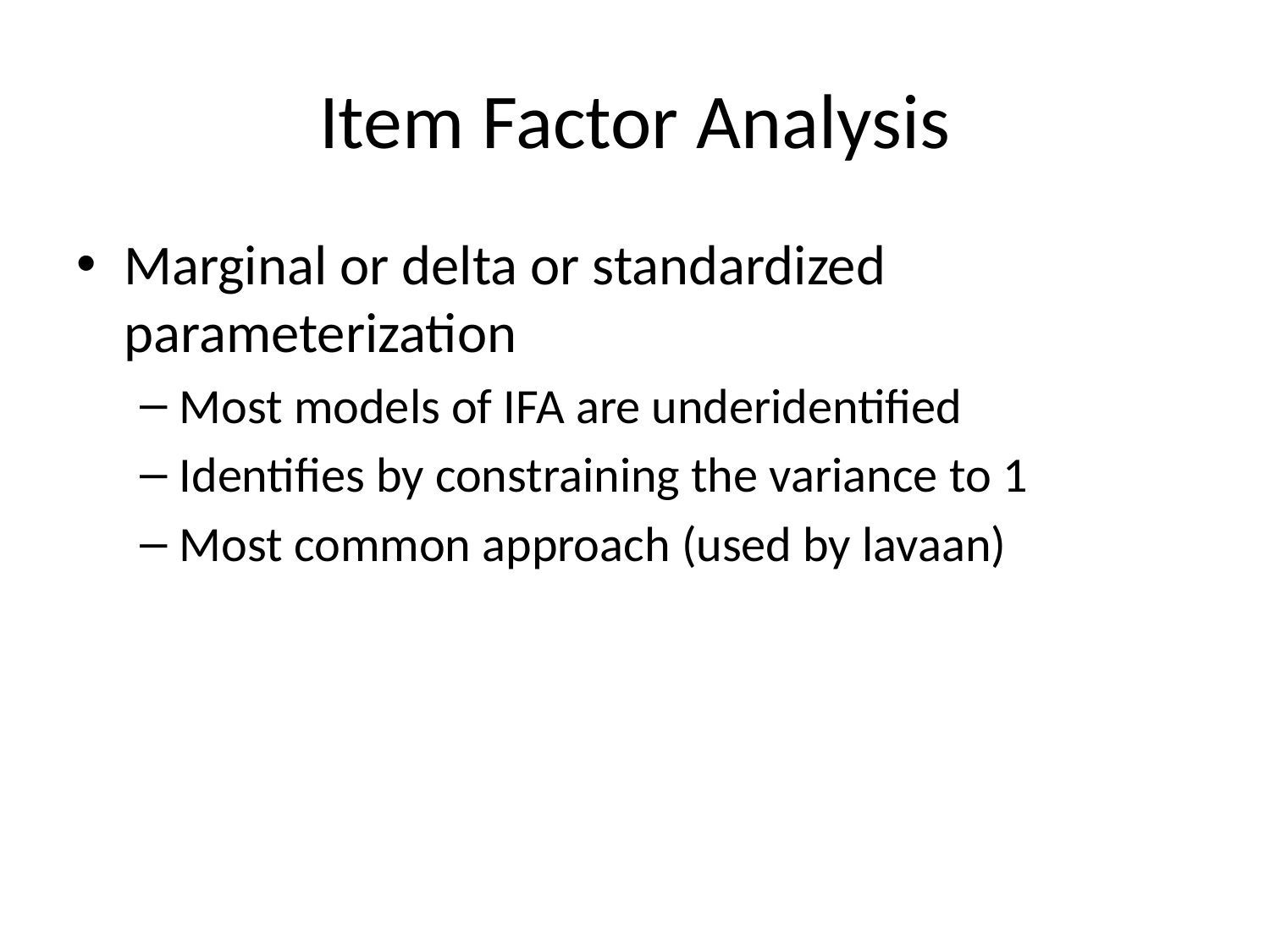

# Item Factor Analysis
Marginal or delta or standardized parameterization
Most models of IFA are underidentified
Identifies by constraining the variance to 1
Most common approach (used by lavaan)